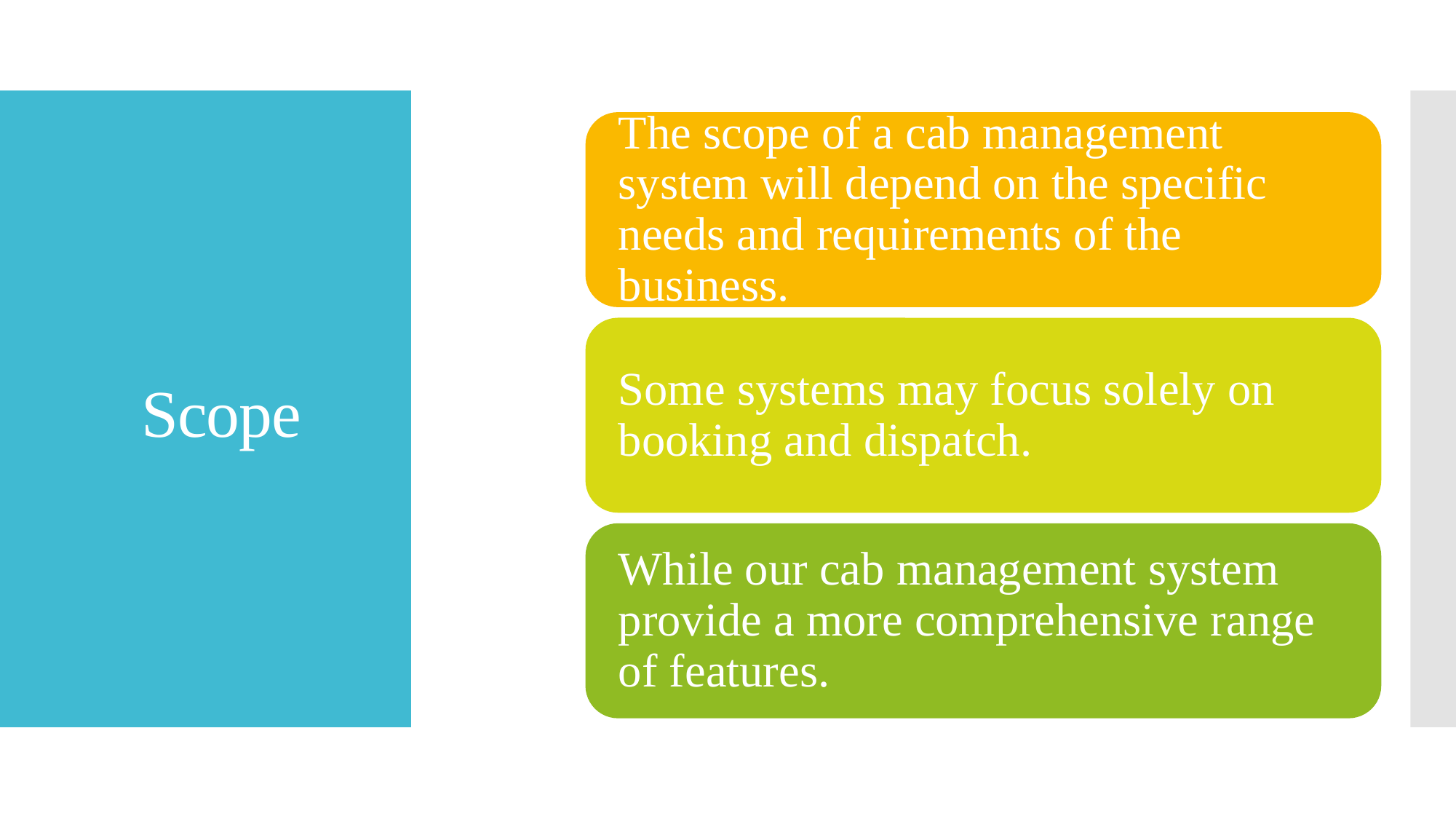

The scope of a cab management system will depend on the specific needs and requirements of the business.
Some systems may focus solely on booking and dispatch.
While our cab management system provide a more comprehensive range of features.
# Scope